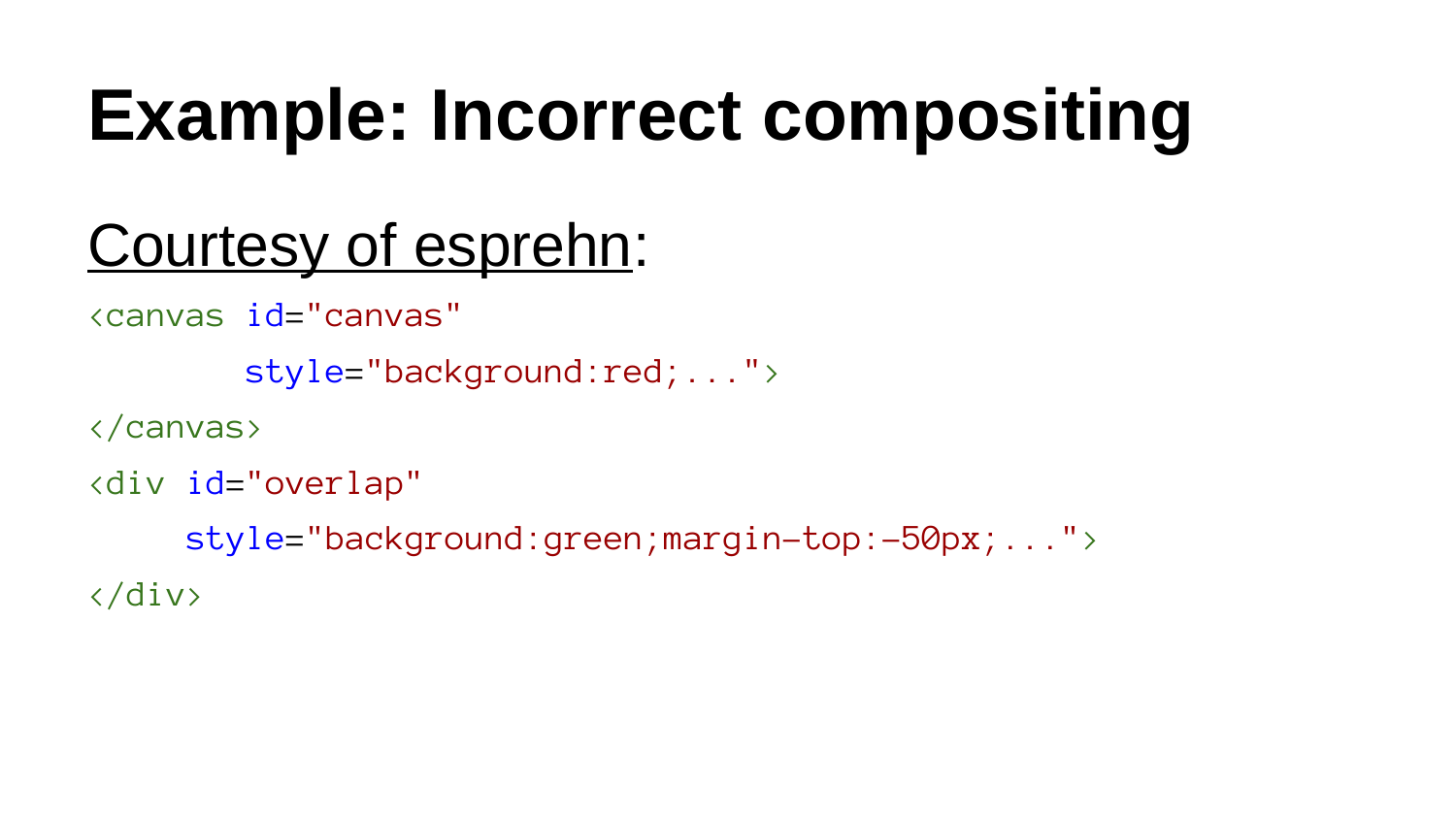

# Example: Incorrect compositing
Courtesy of esprehn:
<canvas id="canvas"
        style="background:red;...">
</canvas>
<div id="overlap"
     style="background:green;margin-top:-50px;...">
</div>